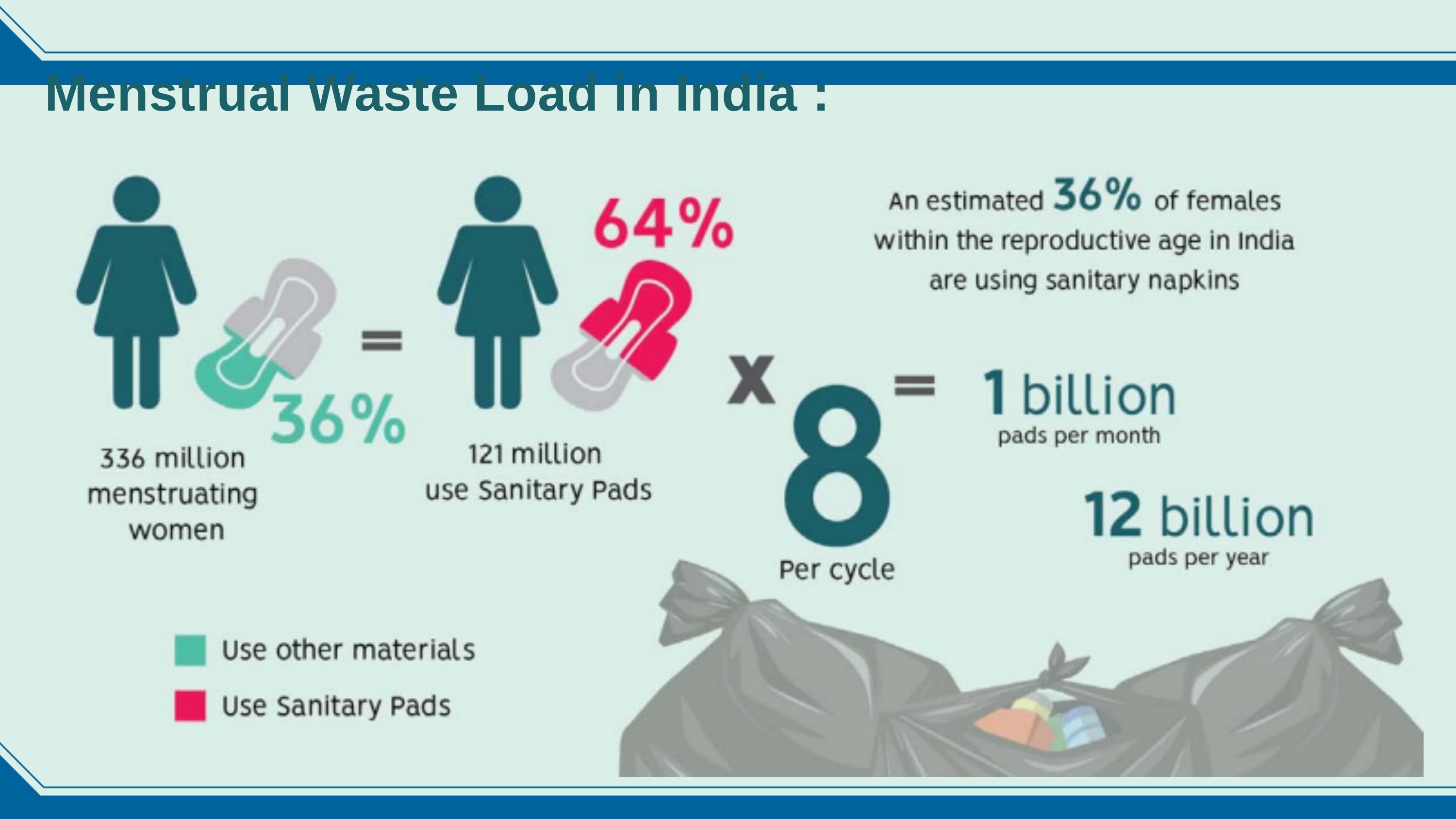

Menstrual Waste Load in India :

4